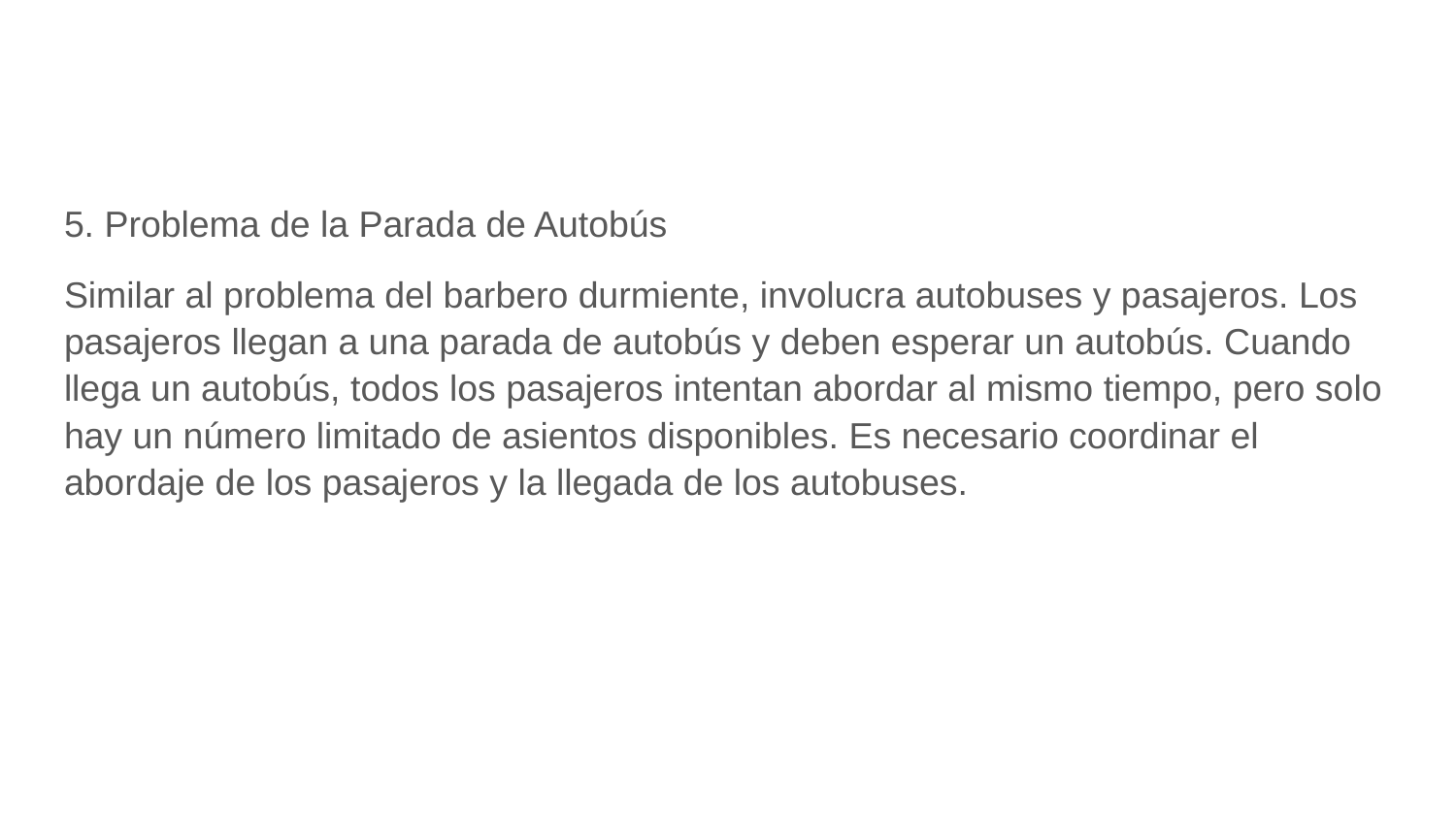

#
5. Problema de la Parada de Autobús
Similar al problema del barbero durmiente, involucra autobuses y pasajeros. Los pasajeros llegan a una parada de autobús y deben esperar un autobús. Cuando llega un autobús, todos los pasajeros intentan abordar al mismo tiempo, pero solo hay un número limitado de asientos disponibles. Es necesario coordinar el abordaje de los pasajeros y la llegada de los autobuses.